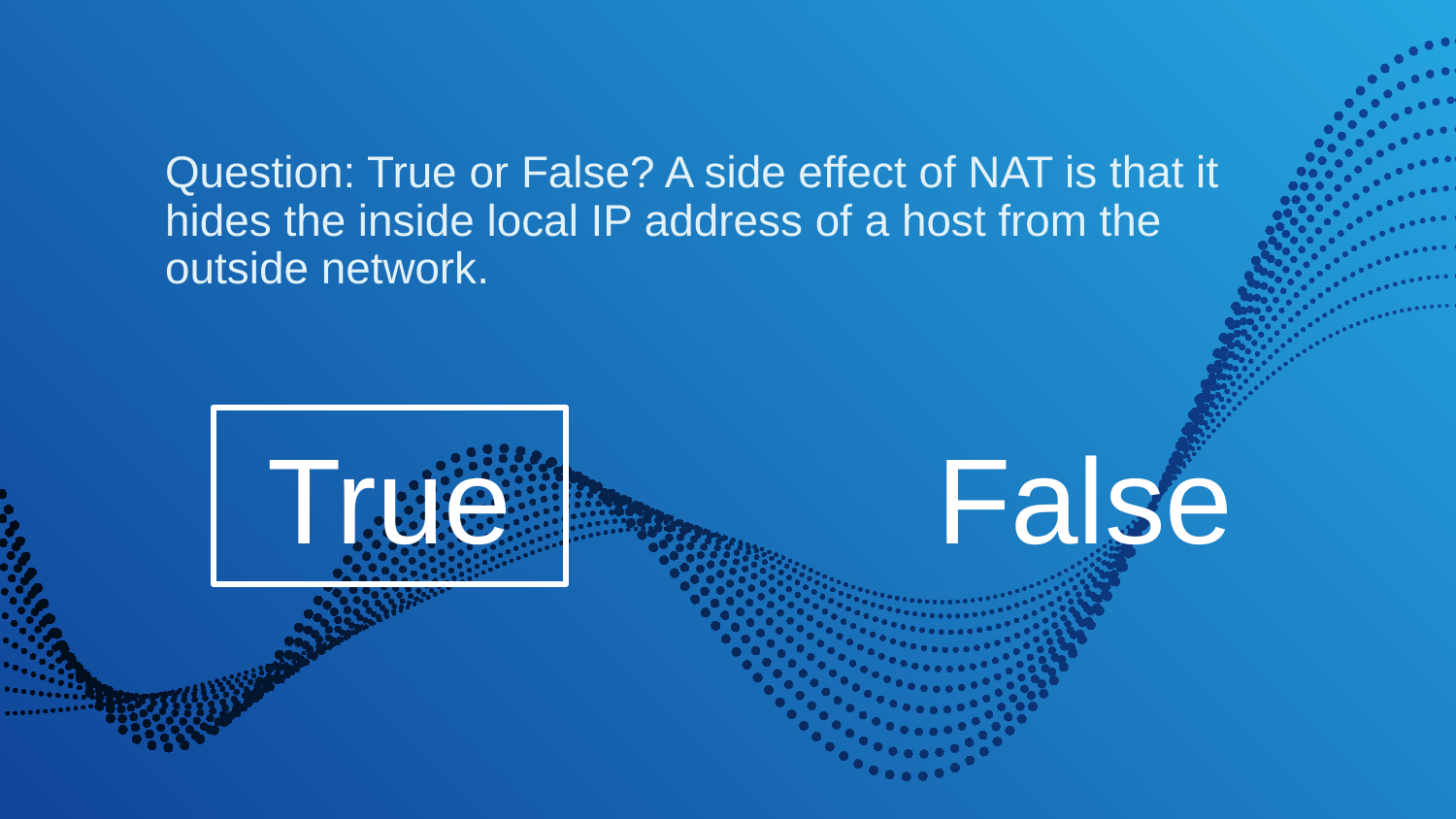

# Question: True or False? A side effect of NAT is that it hides the inside local IP address of a host from the outside network.
True

False